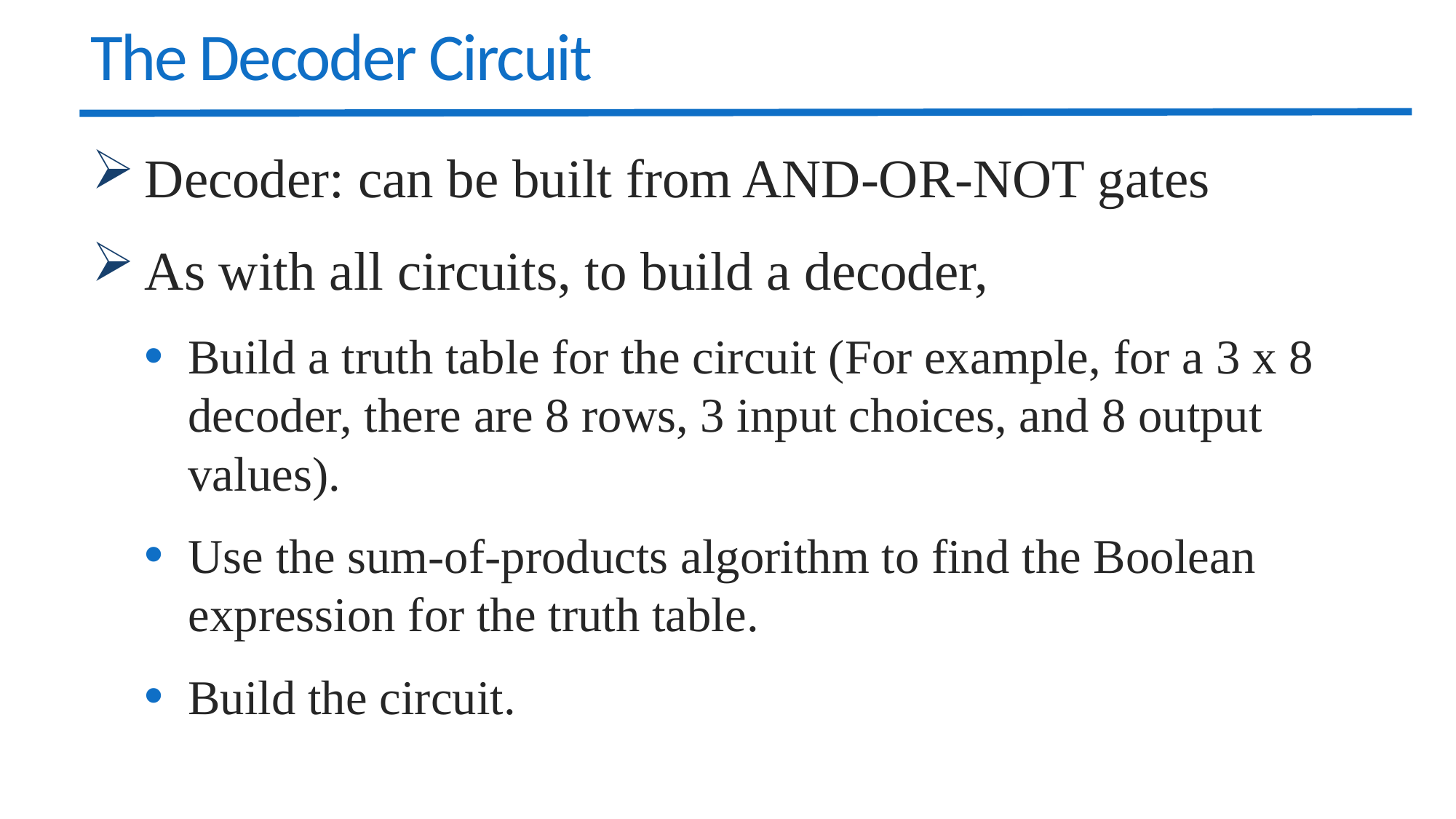

# The Decoder Circuit
Decoder: can be built from AND-OR-NOT gates
As with all circuits, to build a decoder,
Build a truth table for the circuit (For example, for a 3 x 8 decoder, there are 8 rows, 3 input choices, and 8 output values).
Use the sum-of-products algorithm to find the Boolean expression for the truth table.
Build the circuit.